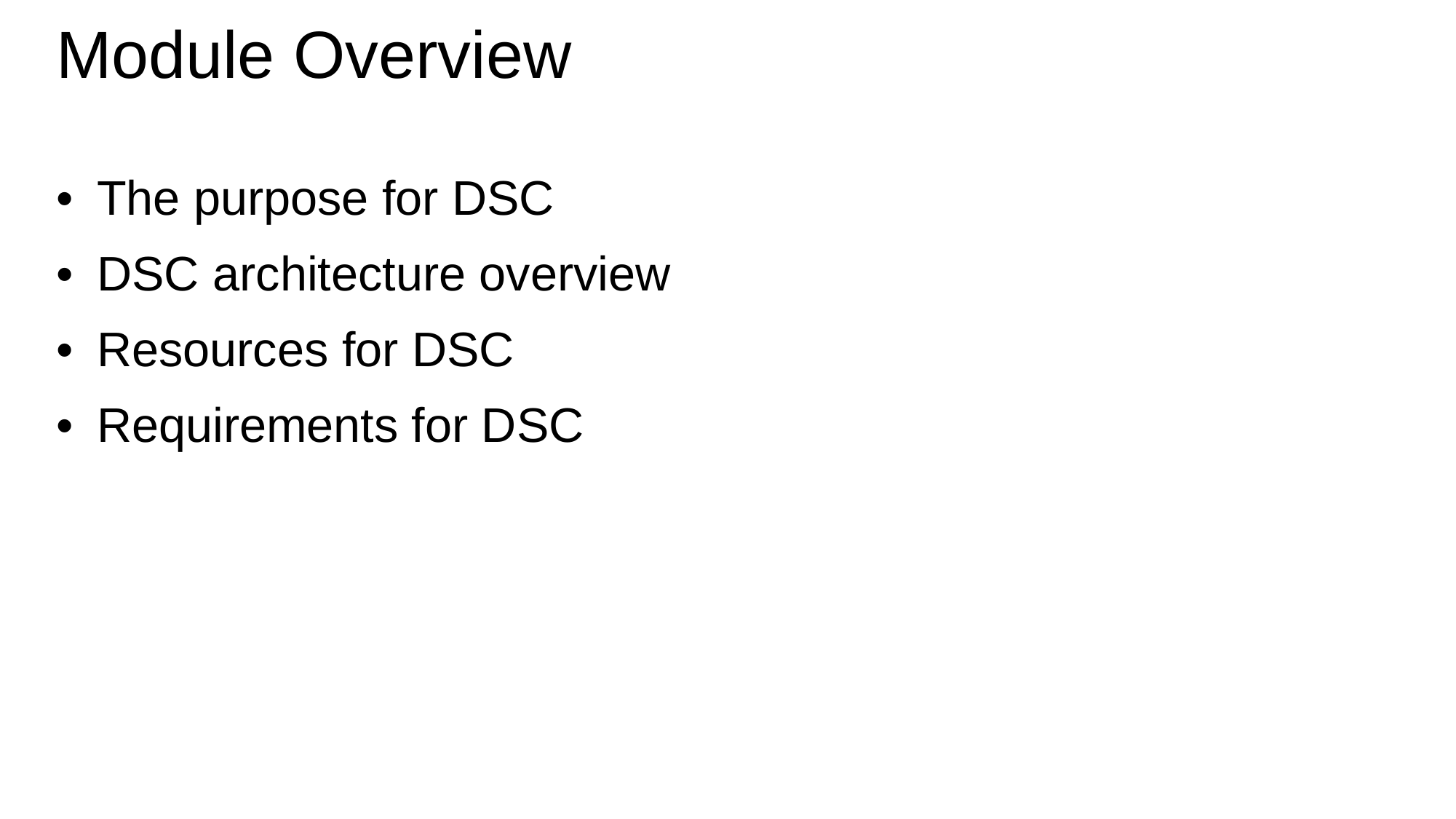

# Module Overview
The purpose for DSC
DSC architecture overview
Resources for DSC
Requirements for DSC